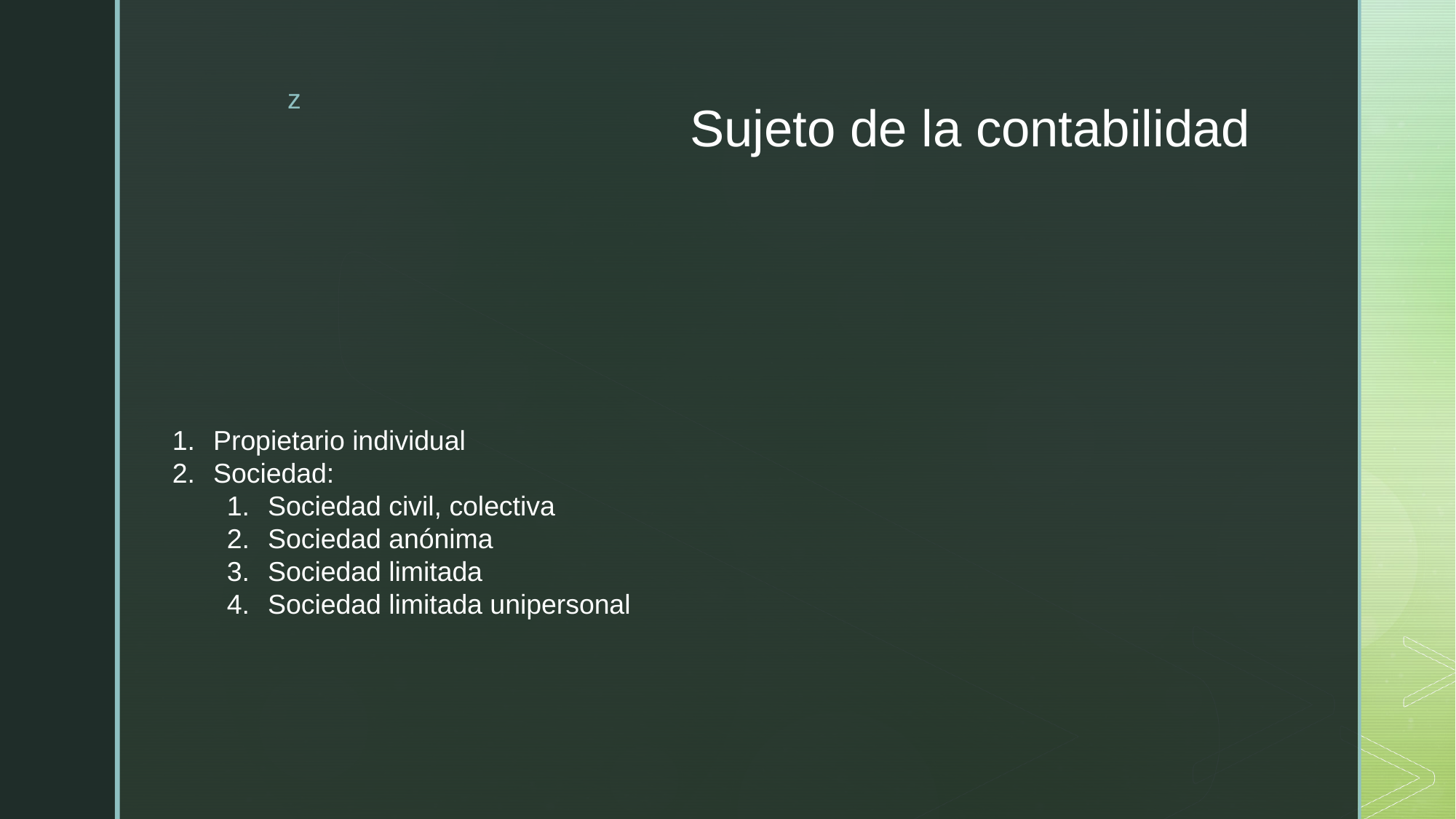

# Sujeto de la contabilidad
Propietario individual
Sociedad:
Sociedad civil, colectiva
Sociedad anónima
Sociedad limitada
Sociedad limitada unipersonal